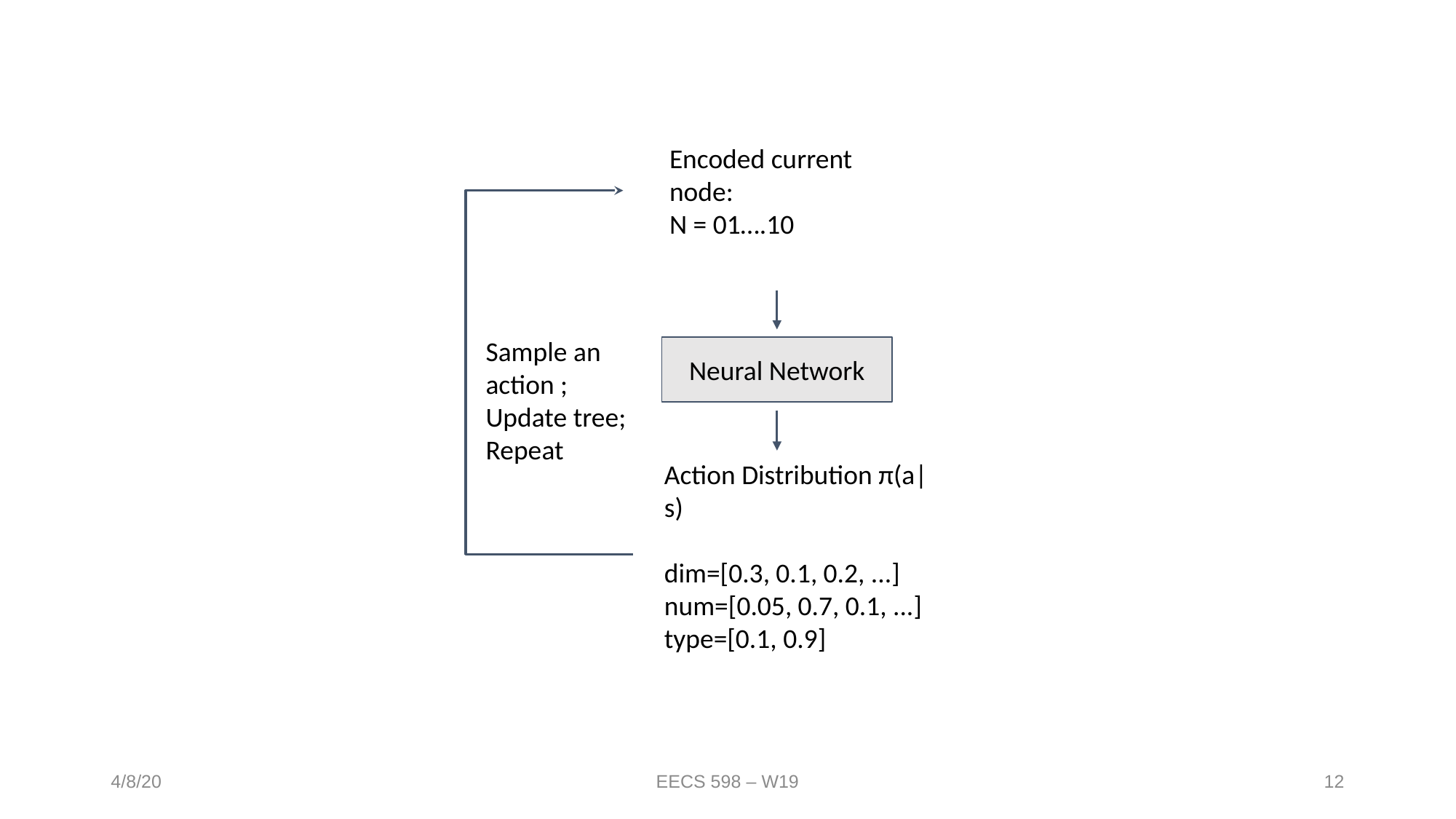

Encoded current node:
N = 01….10

Sample an action ; Update tree;
Repeat
Neural Network
Action Distribution π(a|s)

dim=[0.3, 0.1, 0.2, ...]
num=[0.05, 0.7, 0.1, ...]
type=[0.1, 0.9]

4/8/20
EECS 598 – W19
12